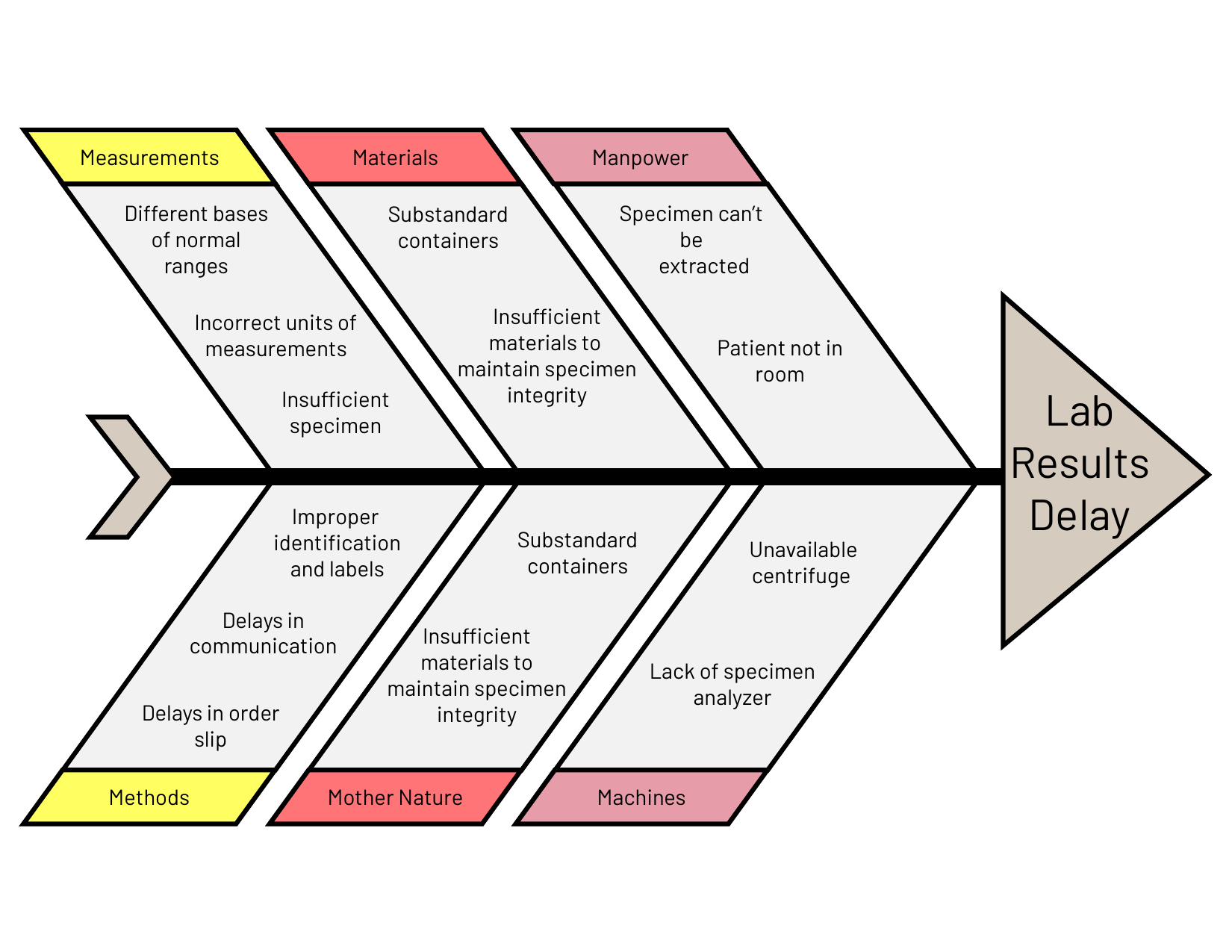

Substandard containers
Different bases of normal ranges
Measurements
Materials
Manpower

Methods
Mother Nature
Machines
Specimen can’t be
      extracted
Incorrect units of measurements
Insufficient materials to  maintain specimen integrity
Patient not in room
Insufficient specimen
Lab
Results
Delay
Improper  identification and labels
Substandard containers
Unavailable centrifuge
Delays in communication
Insufficient materials to maintain specimen integrity
Lack of specimen analyzer
Delays in order slip